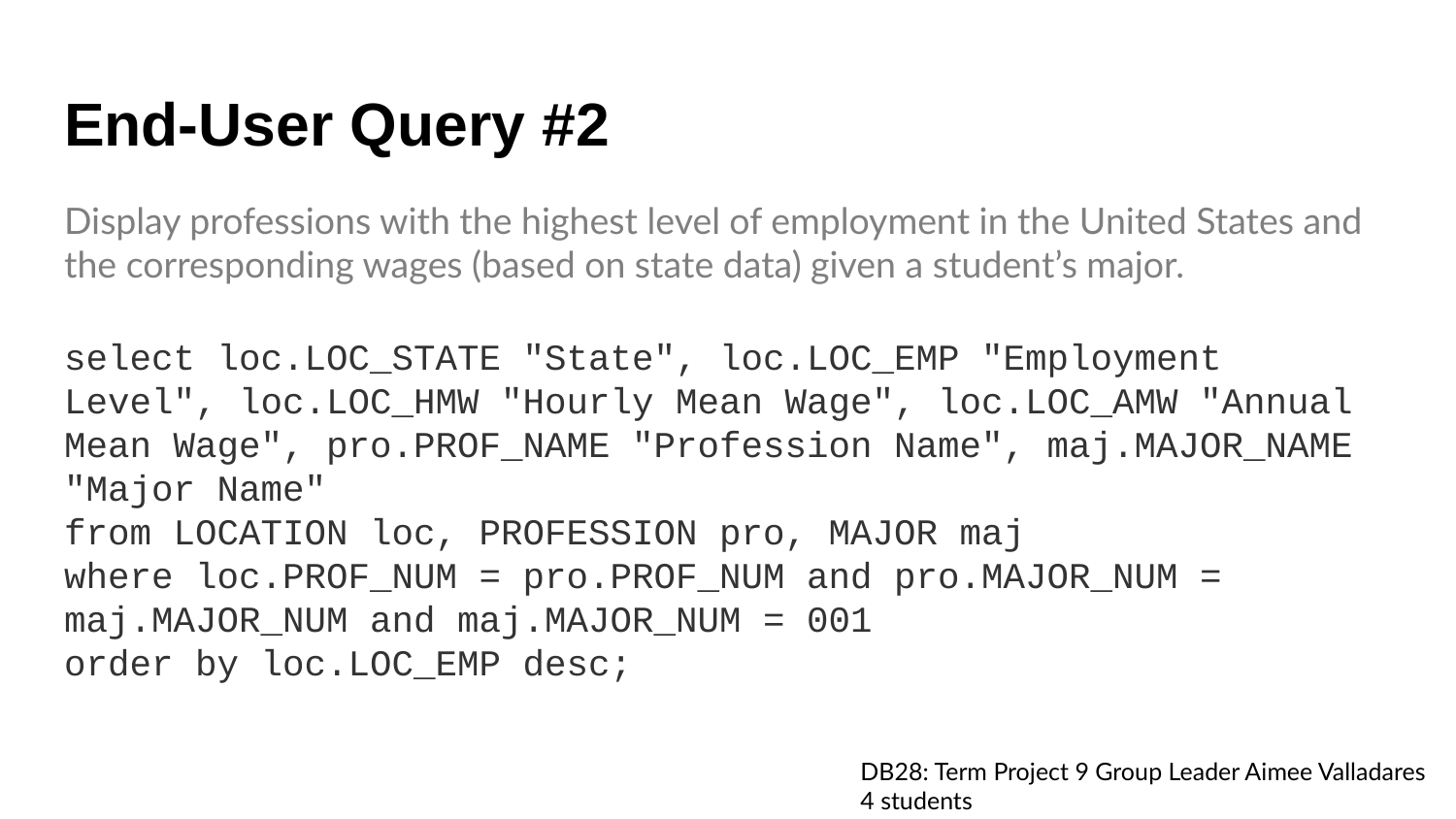

# End-User Query #2
Display professions with the highest level of employment in the United States and the corresponding wages (based on state data) given a student’s major.

select loc.LOC_STATE "State", loc.LOC_EMP "Employment Level", loc.LOC_HMW "Hourly Mean Wage", loc.LOC_AMW "Annual Mean Wage", pro.PROF_NAME "Profession Name", maj.MAJOR_NAME "Major Name"
from LOCATION loc, PROFESSION pro, MAJOR maj
where loc.PROF_NUM = pro.PROF_NUM and pro.MAJOR_NUM = maj.MAJOR_NUM and maj.MAJOR_NUM = 001
order by loc.LOC_EMP desc;

DB28: Term Project 9 Group Leader Aimee Valladares 4 students